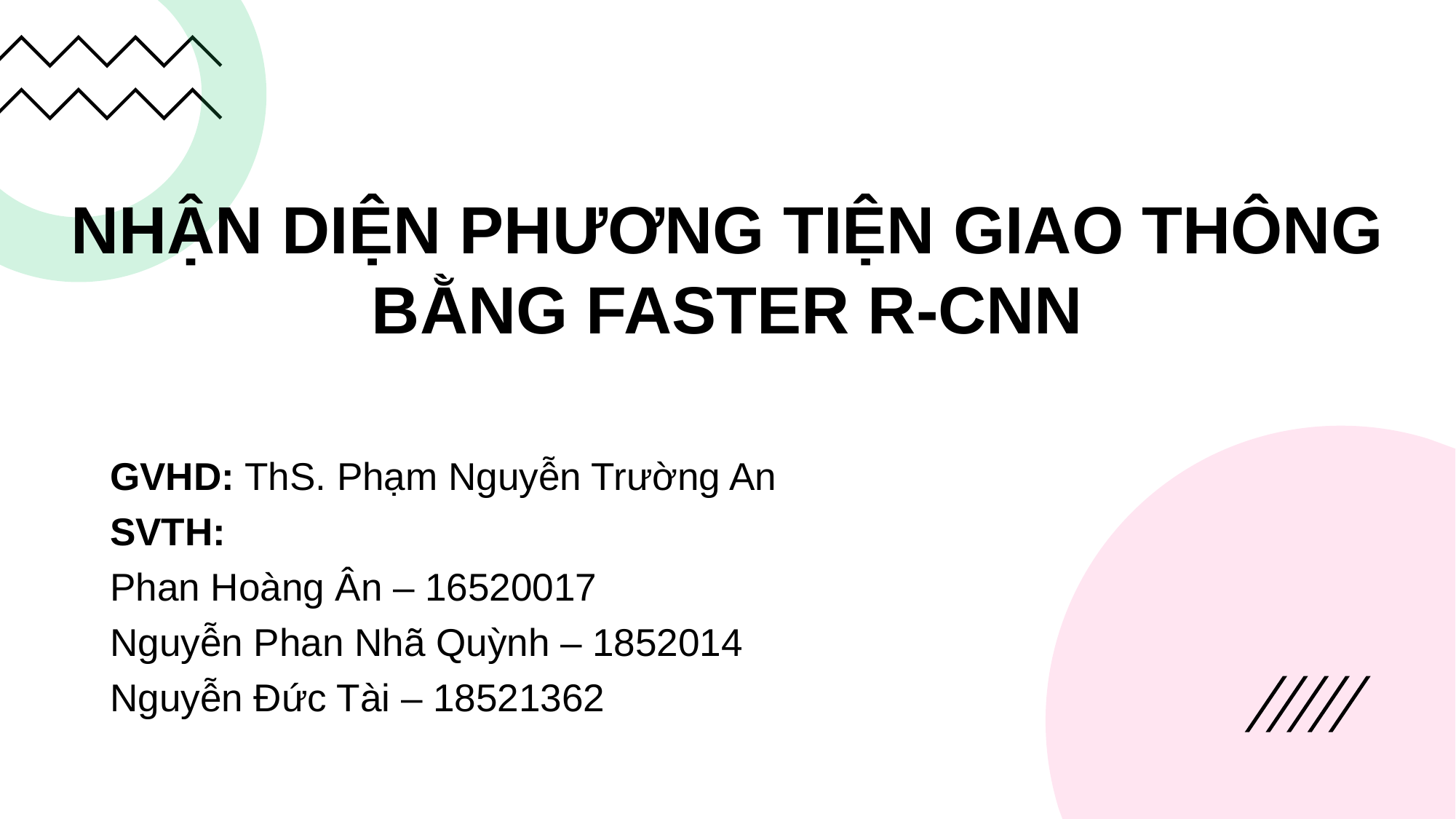

NHẬN DIỆN PHƯƠNG TIỆN GIAO THÔNG
BẰNG FASTER R-CNN
				GVHD: ThS. Phạm Nguyễn Trường An
				SVTH:
					Phan Hoàng Ân – 16520017
					Nguyễn Phan Nhã Quỳnh – 1852014
					Nguyễn Đức Tài – 18521362